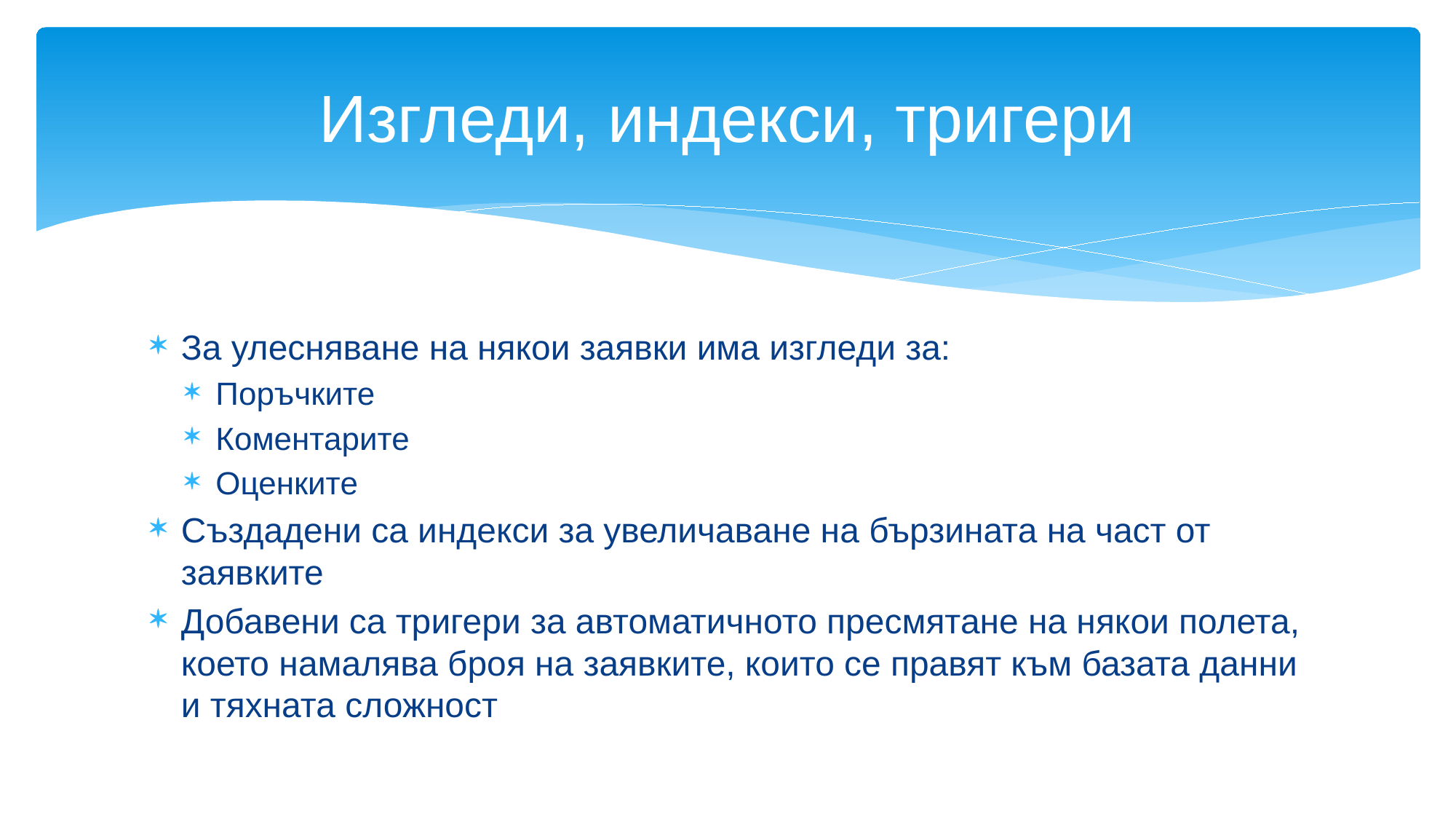

# Изгледи, индекси, тригери
За улесняване на някои заявки има изгледи за:
Поръчките
Коментарите
Оценките
Създадени са индекси за увеличаване на бързината на част от заявките
Добавени са тригери за автоматичното пресмятане на някои полета, което намалява броя на заявките, които се правят към базата данни и тяхната сложност